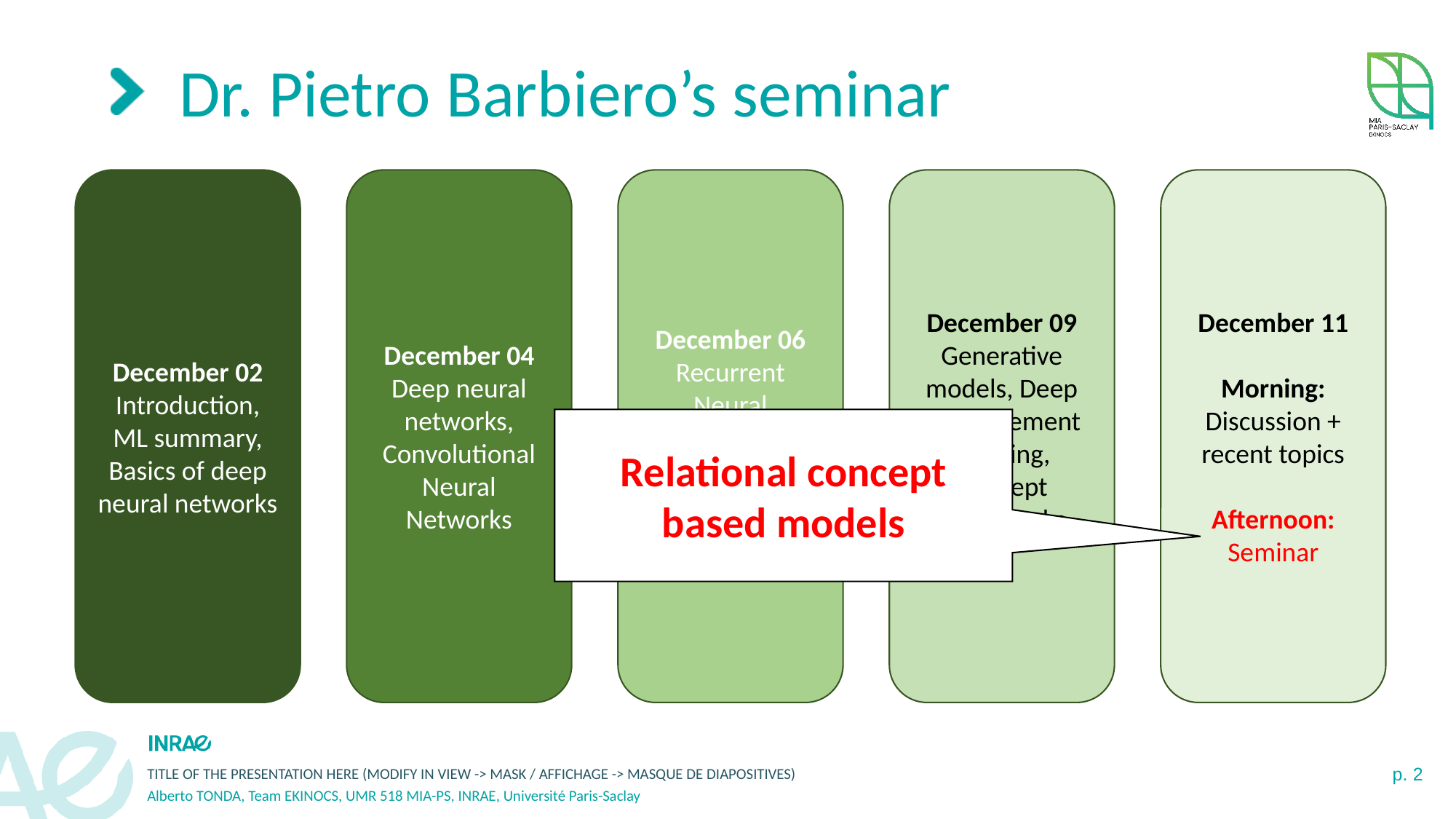

# Dr. Pietro Barbiero’s seminar
December 02
Introduction,
ML summary,
Basics of deep neural networks

December 04
Deep neural networks,
Convolutional Neural Networks
December 06
Recurrent Neural Networks, Embeddings,
Autoencoders

December 09
Generative models, Deep reinforcement learning, Concept bottlenecks

December 11

Morning:
Discussion + recent topics

Afternoon: Seminar
Relational concept based models